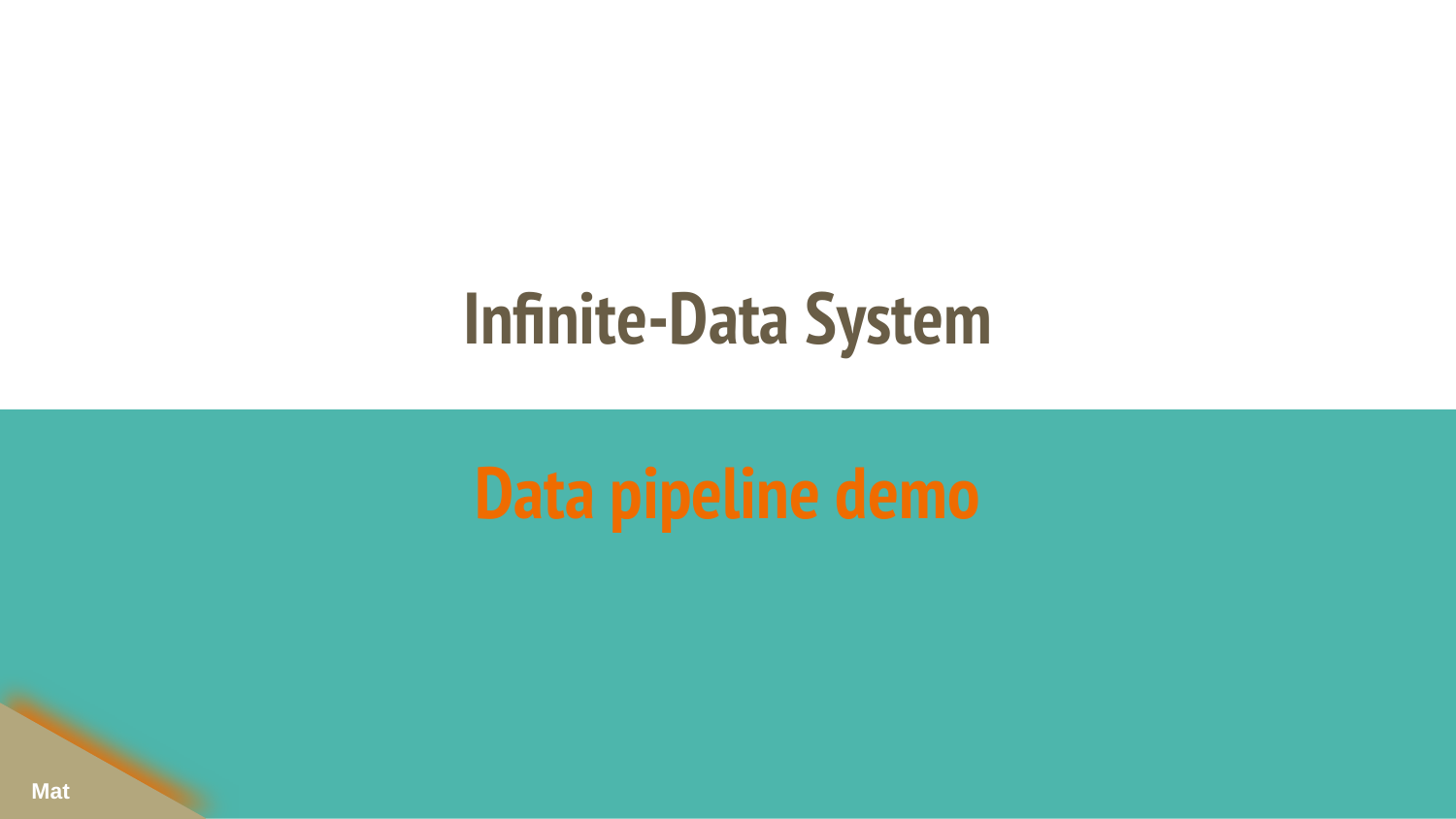

# Infinite-Data System

Data pipeline demo
Mat